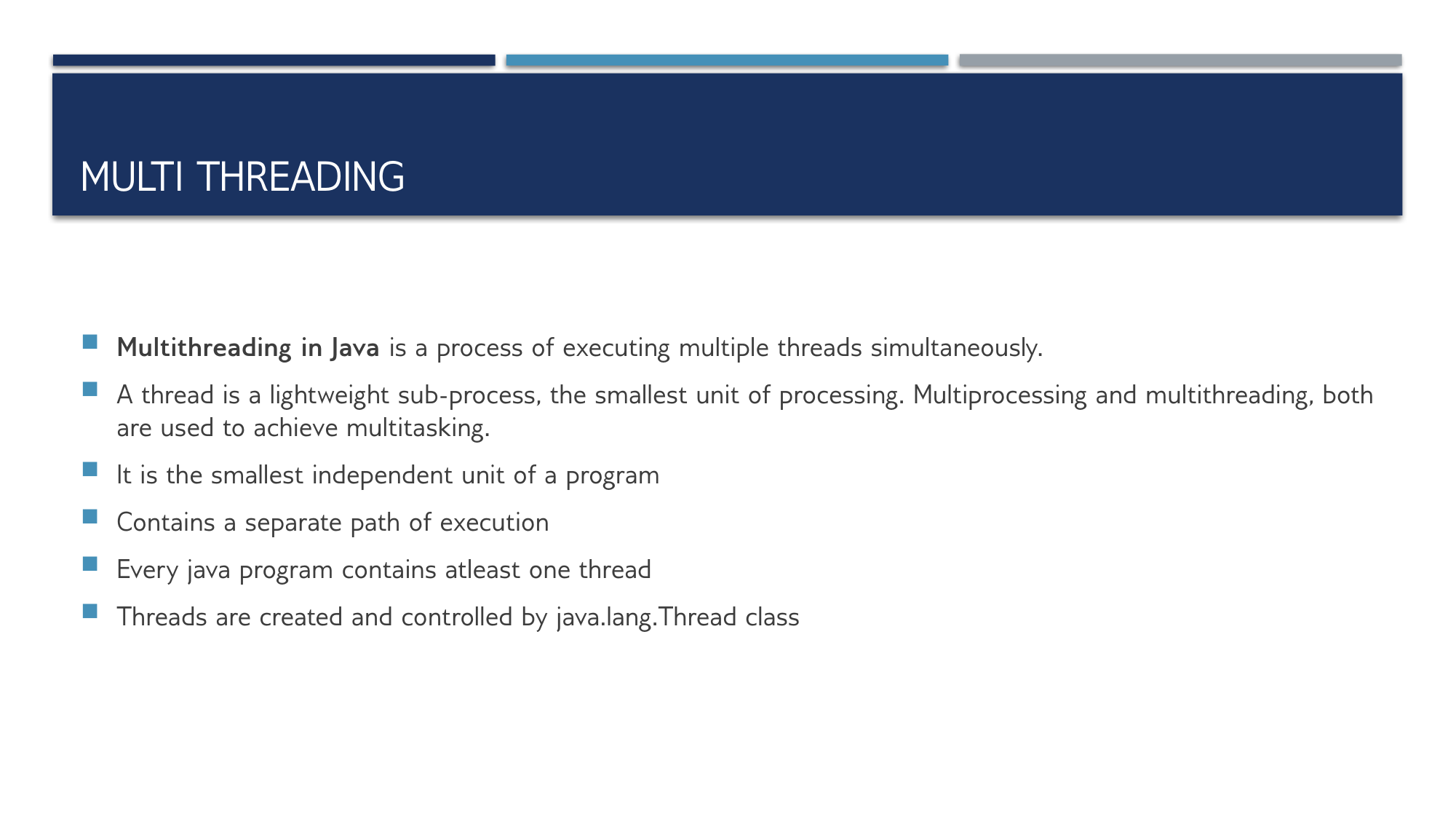

# Multi threading

Multithreading in Java is a process of executing multiple threads simultaneously.
A thread is a lightweight sub-process, the smallest unit of processing. Multiprocessing and multithreading, both are used to achieve multitasking.
It is the smallest independent unit of a program
Contains a separate path of execution
Every java program contains atleast one thread
Threads are created and controlled by java.lang.Thread class